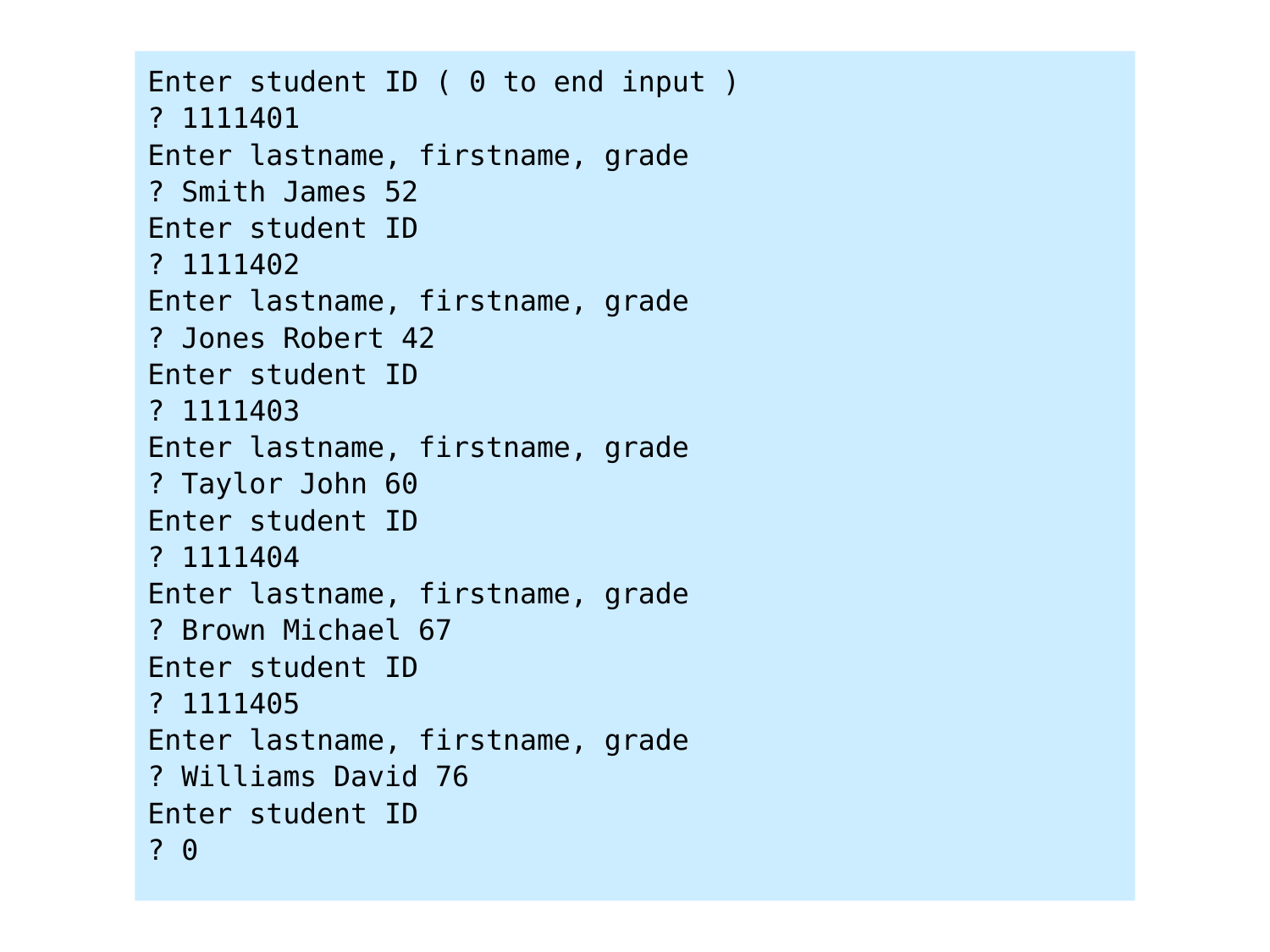

Enter student ID ( 0 to end input )
? 1111401
Enter lastname, firstname, grade
? Smith James 52
Enter student ID
? 1111402
Enter lastname, firstname, grade
? Jones Robert 42
Enter student ID
? 1111403
Enter lastname, firstname, grade
? Taylor John 60
Enter student ID
? 1111404
Enter lastname, firstname, grade
? Brown Michael 67
Enter student ID
? 1111405
Enter lastname, firstname, grade
? Williams David 76
Enter student ID
? 0